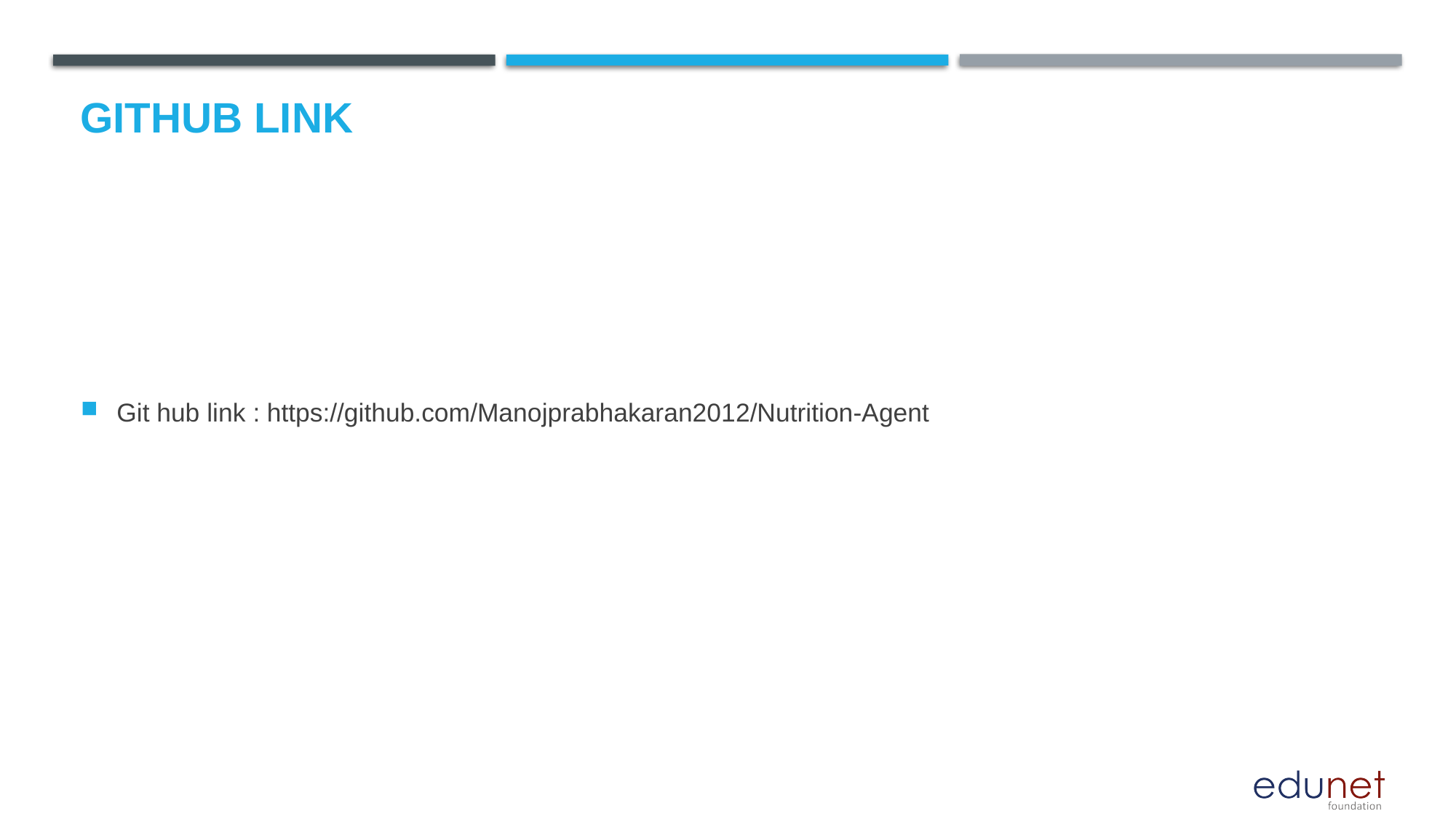

# GitHub Link
Git hub link : https://github.com/Manojprabhakaran2012/Nutrition-Agent